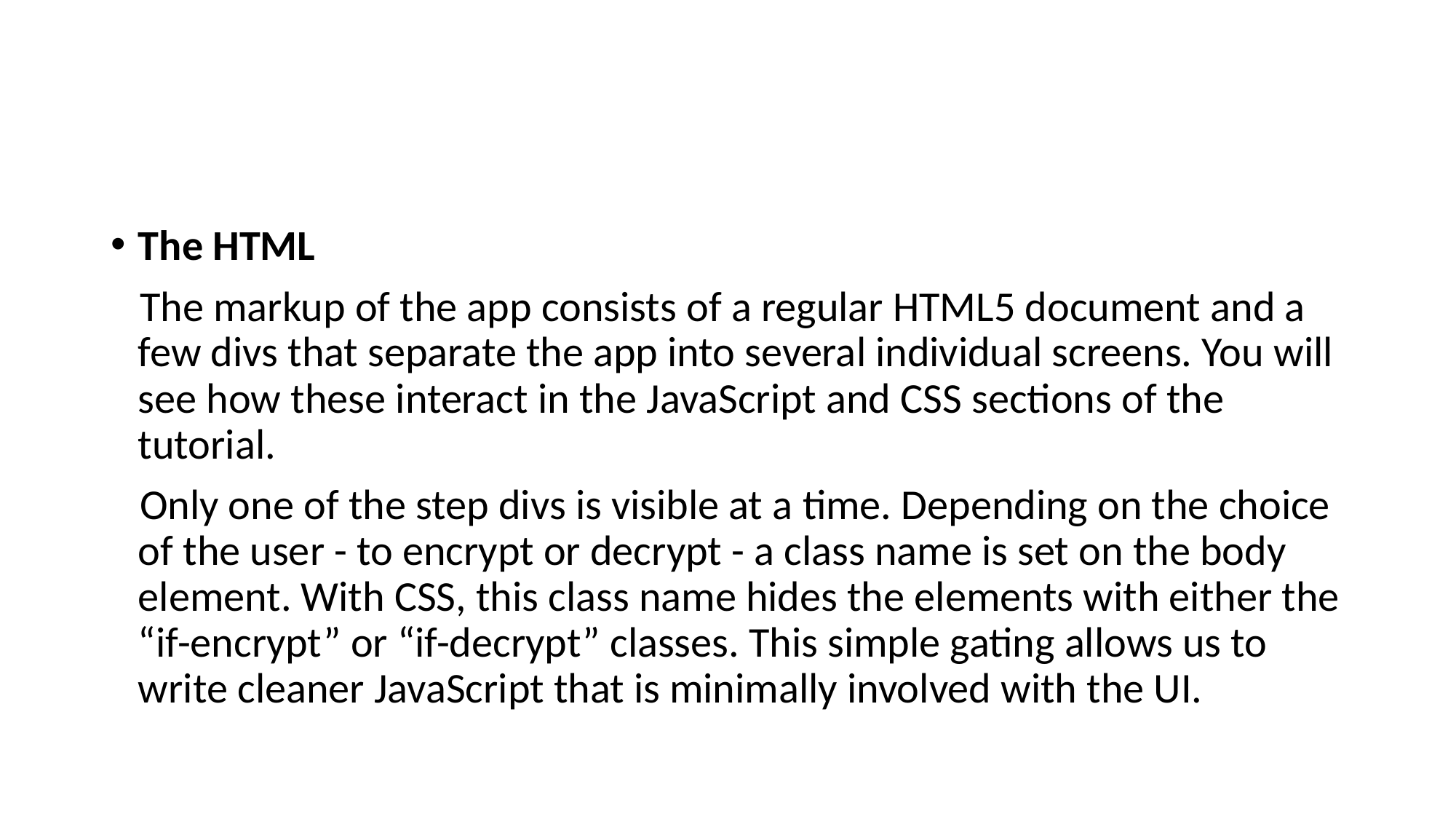

#
The HTML
   The markup of the app consists of a regular HTML5 document and a few divs that separate the app into several individual screens. You will see how these interact in the JavaScript and CSS sections of the tutorial.
   Only one of the step divs is visible at a time. Depending on the choice of the user - to encrypt or decrypt - a class name is set on the body element. With CSS, this class name hides the elements with either the “if-encrypt” or “if-decrypt” classes. This simple gating allows us to write cleaner JavaScript that is minimally involved with the UI.